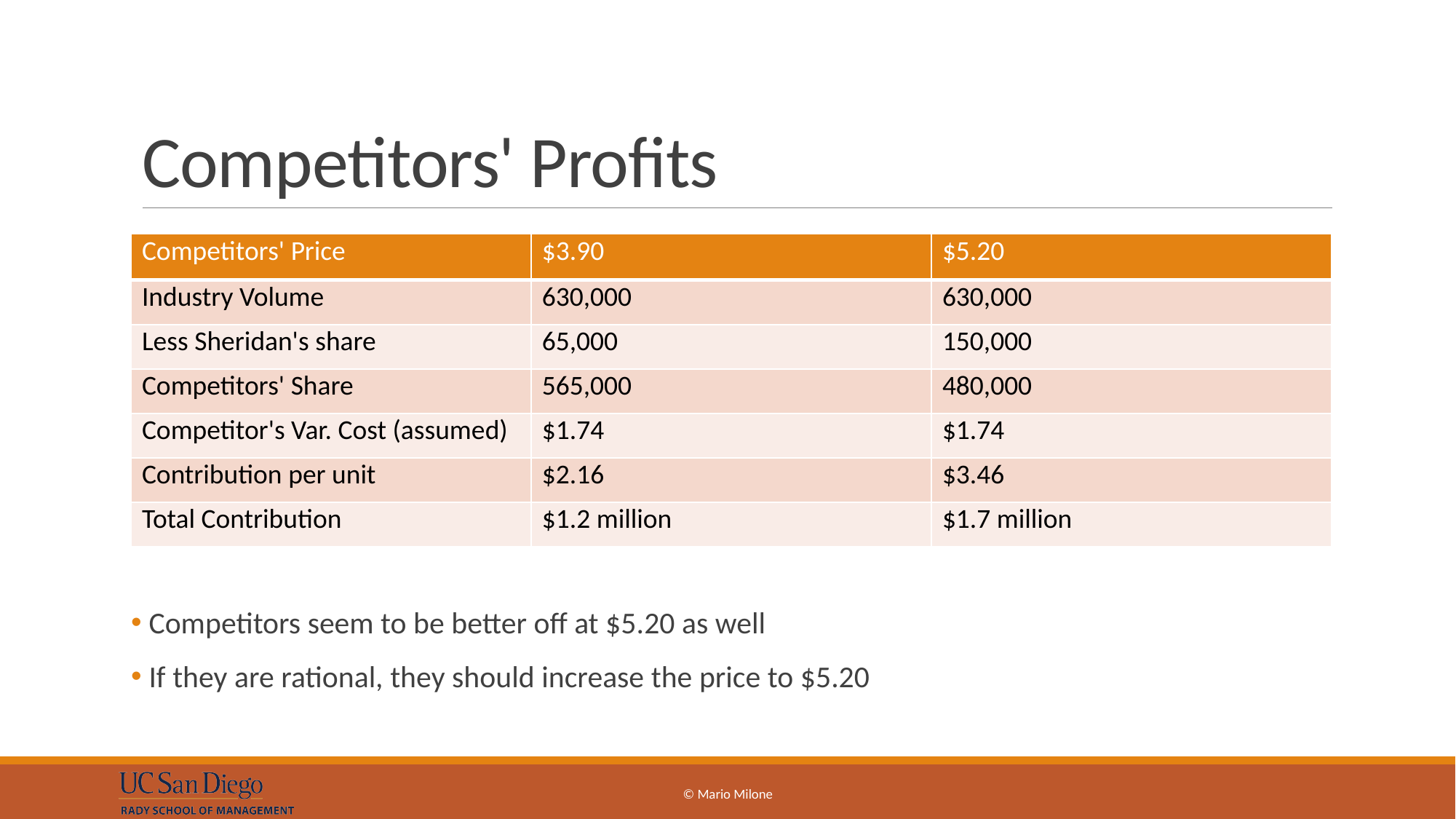

# Competitors' Profits

 Competitors seem to be better off at $5.20 as well
 If they are rational, they should increase the price to $5.20
| Competitors' Price | $3.90 | $5.20 |
| --- | --- | --- |
| Industry Volume | 630,000 | 630,000 |
| Less Sheridan's share | 65,000 | 150,000 |
| Competitors' Share | 565,000 | 480,000 |
| Competitor's Var. Cost (assumed) | $1.74 | $1.74 |
| Contribution per unit | $2.16 | $3.46 |
| Total Contribution | $1.2 million | $1.7 million |
© Mario Milone
33